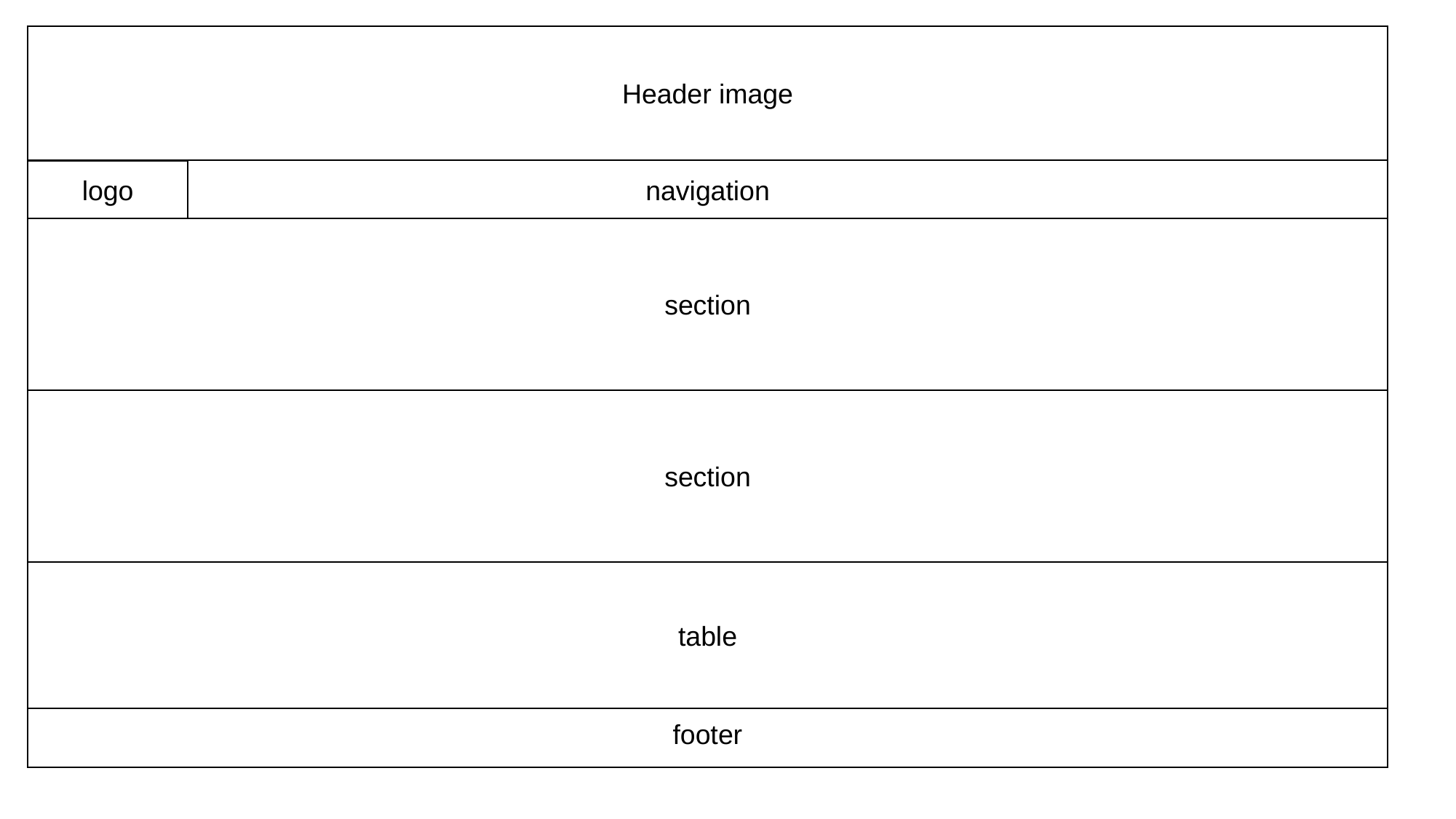

Header image
navigation
logo
section
section
table
footer